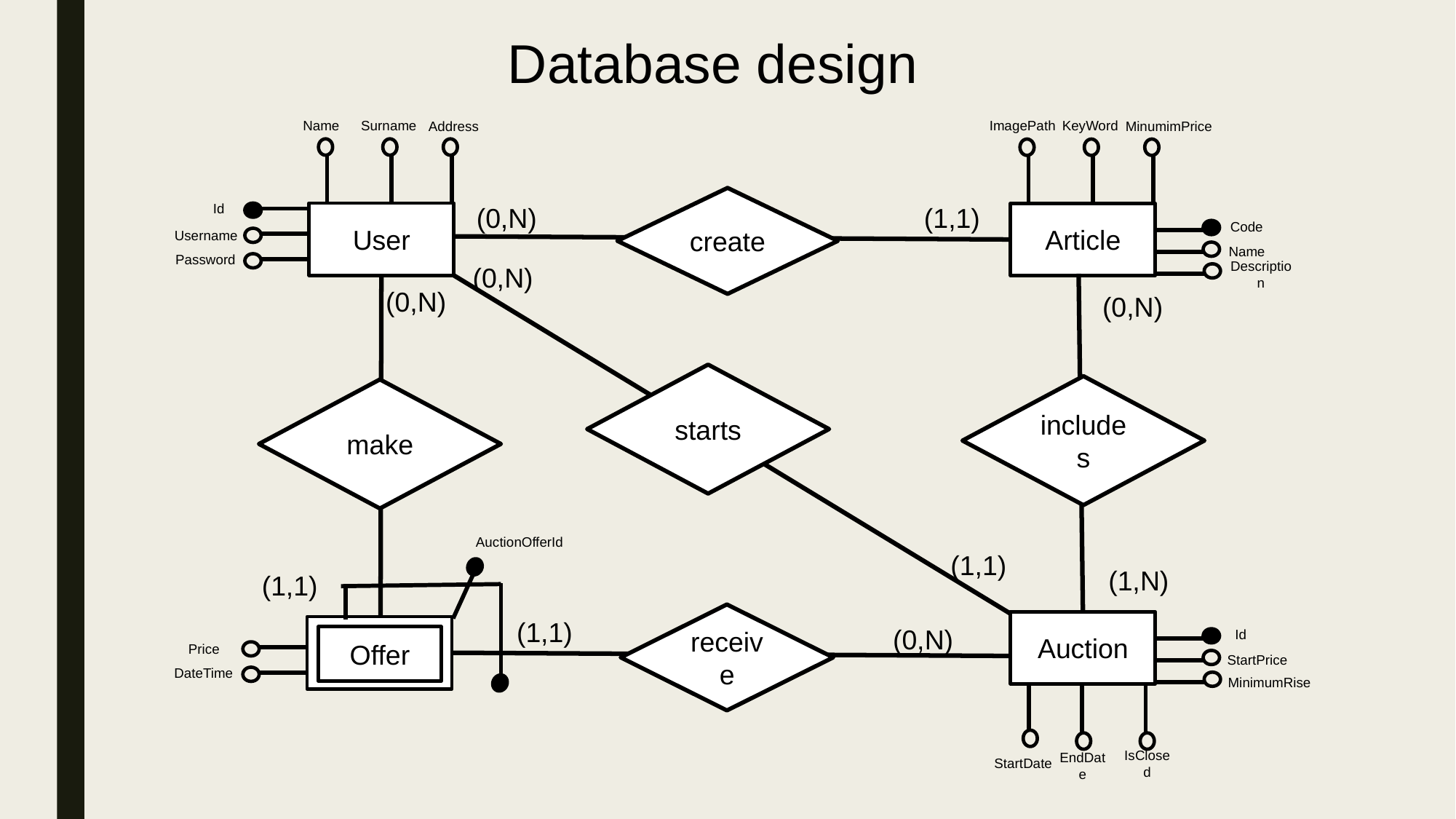

Database design
Name
Surname
Address

Id

User
Username

Password

ImagePath
KeyWord
MinumimPrice

Article
Code

Name

Description

create
(0,N)
(1,1)
(0,N)
(0,N)
includes
make
AuctionOfferId

(1,N)
(1,1)
receive
Auction
Id

StartPrice

MinimumRise

StartDate
IsClosed
EndDate
(1,1)

(0,N)
Offer
Price

DateTime

(0,N)
starts
(1,1)